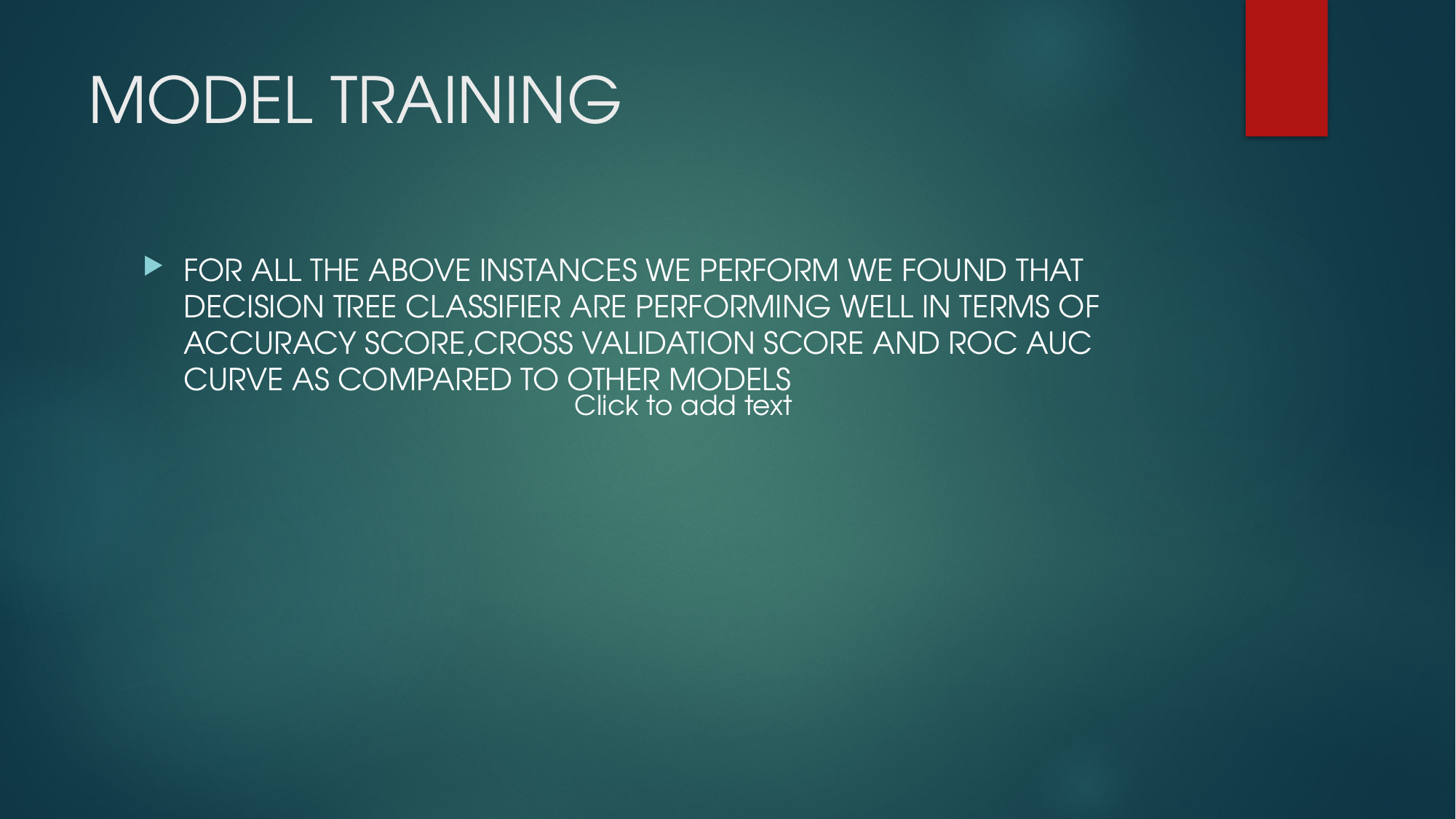

# MODEL TRAINING
FOR ALL THE ABOVE INSTANCES WE PERFORM WE FOUND THAT DECISION TREE CLASSIFIER ARE PERFORMING WELL IN TERMS OF ACCURACY SCORE,CROSS VALIDATION SCORE AND ROC AUC CURVE AS COMPARED TO OTHER MODELS
Click to add text